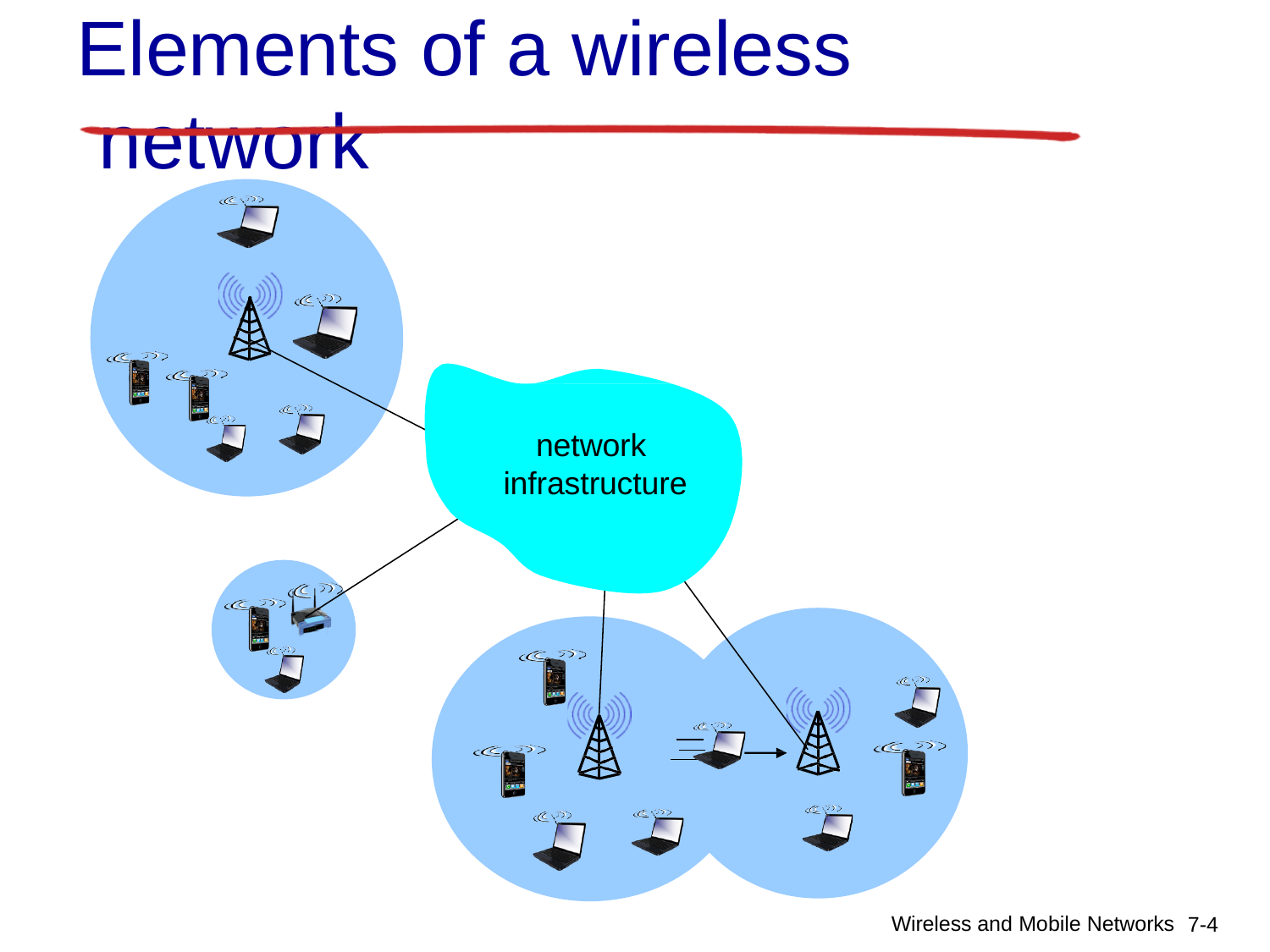

# Elements of a wireless  network

network  infrastructure

Wireless and Mobile Networks
7-4